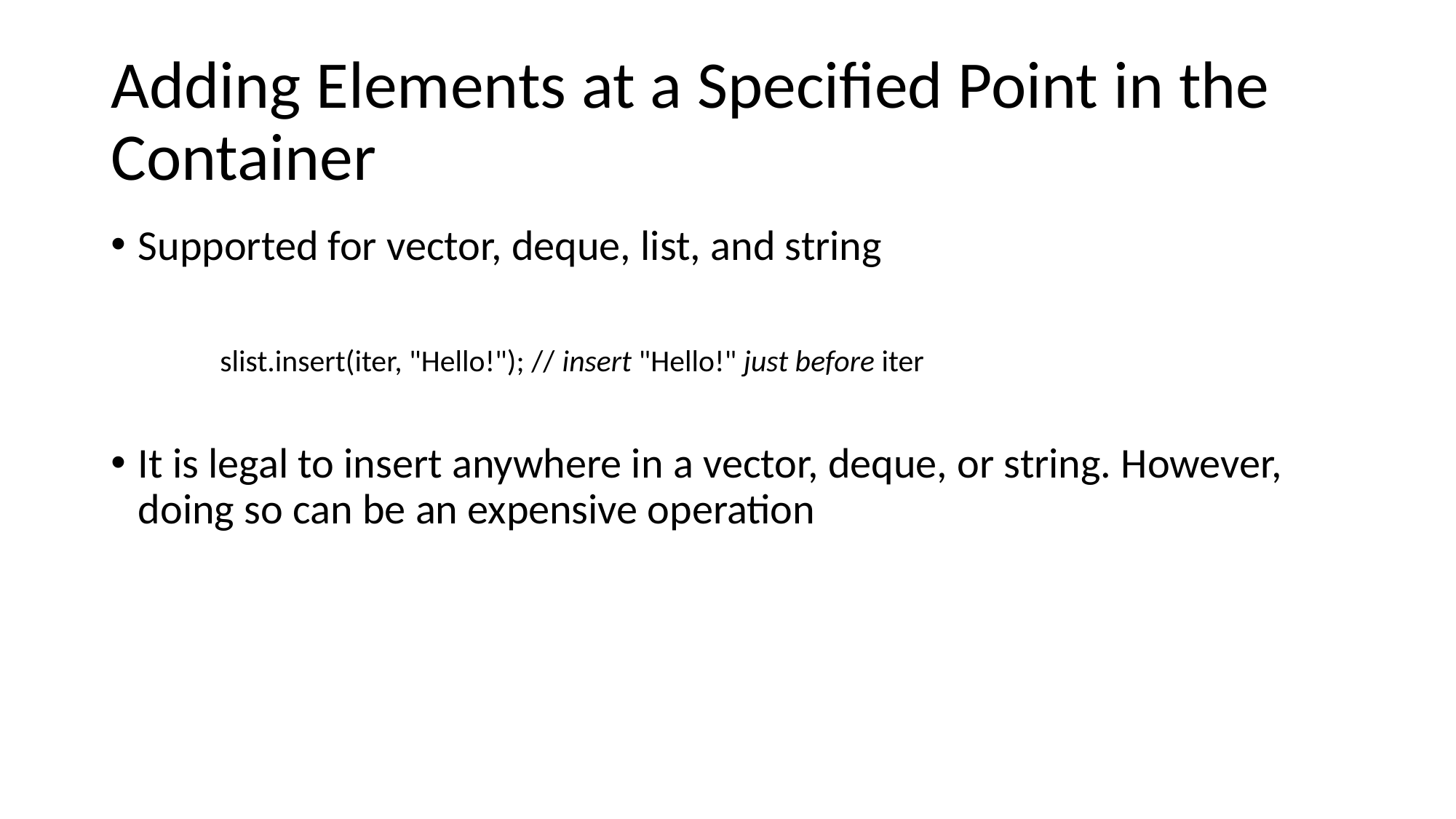

# Adding Elements at a Specified Point in the Container
Supported for vector, deque, list, and string

	slist.insert(iter, "Hello!"); // insert "Hello!" just before iter

It is legal to insert anywhere in a vector, deque, or string. However, doing so can be an expensive operation